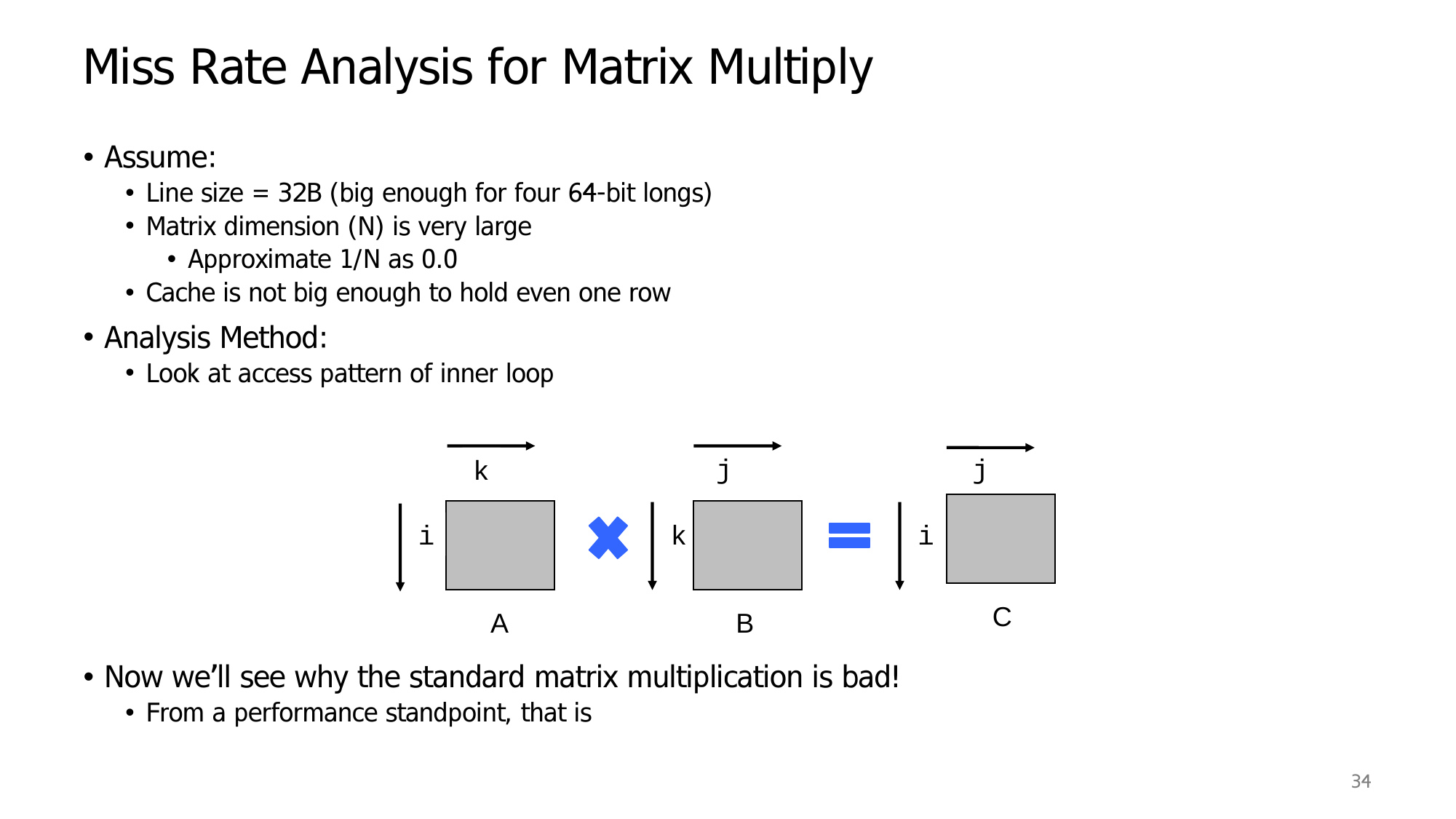

# Miss Rate Analysis for Matrix Multiply
Assume:
Line size = 32B (big enough for four 64-bit longs)
Matrix dimension (N) is very large
Approximate 1/N as 0.0
Cache is not big enough to hold even one row
Analysis Method:
Look at access pattern of inner loop

Now we’ll see why the standard matrix multiplication is bad!
From a performance standpoint, that is

k

i
A

j

k
B
j

i
C

34